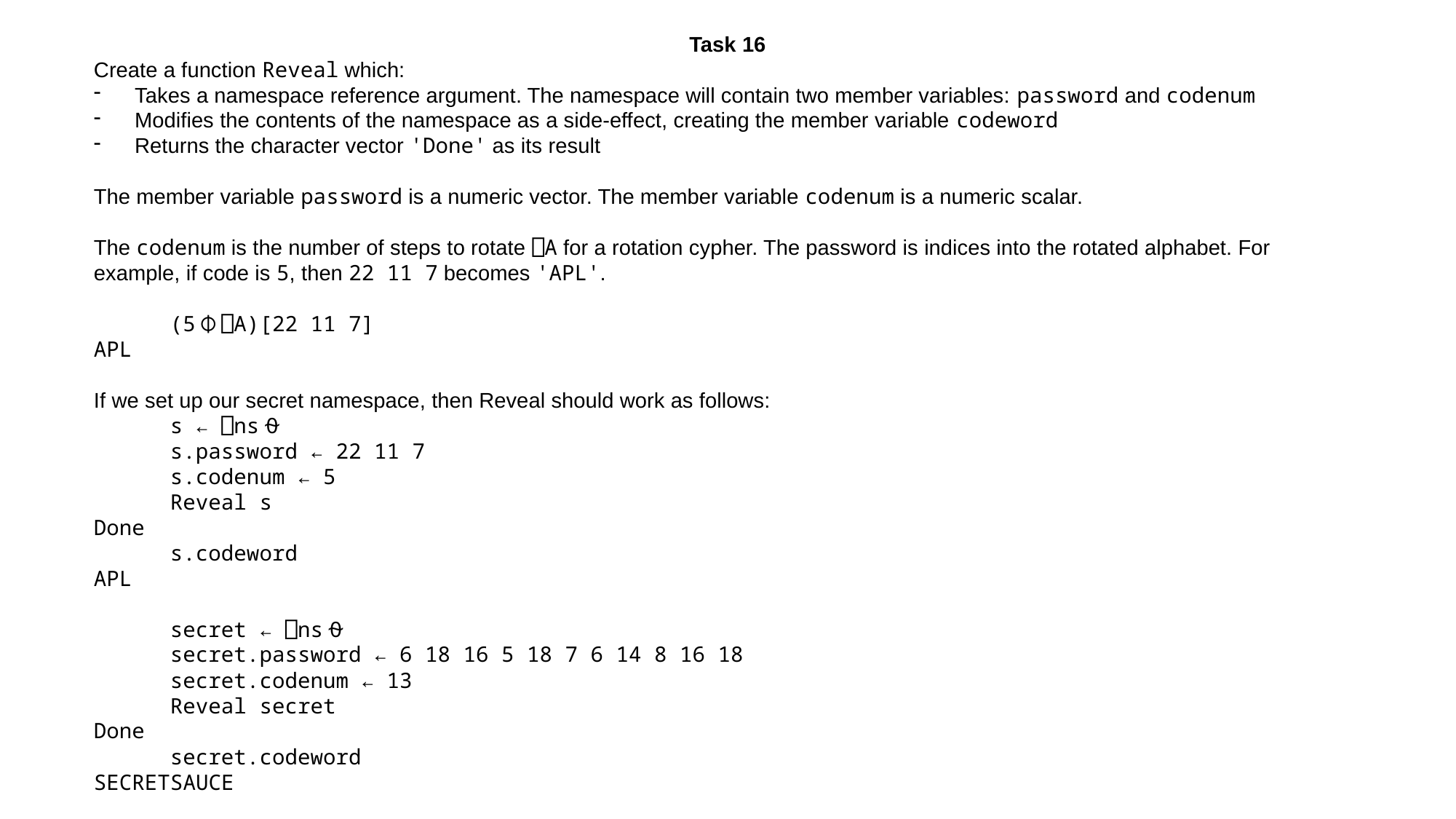

Task 16
Create a function Reveal which:
Takes a namespace reference argument. The namespace will contain two member variables: password and codenum
Modifies the contents of the namespace as a side-effect, creating the member variable codeword
Returns the character vector 'Done' as its result

The member variable password is a numeric vector. The member variable codenum is a numeric scalar.

The codenum is the number of steps to rotate ⎕A for a rotation cypher. The password is indices into the rotated alphabet. For example, if code is 5, then 22 11 7 becomes 'APL'.

      (5⌽⎕A)[22 11 7]
APL

If we set up our secret namespace, then Reveal should work as follows:
      s ← ⎕ns⍬
      s.password ← 22 11 7
      s.codenum ← 5
      Reveal s
Done
      s.codeword
APL

      secret ← ⎕ns⍬
      secret.password ← 6 18 16 5 18 7 6 14 8 16 18
      secret.codenum ← 13
      Reveal secret
Done
      secret.codeword
SECRETSAUCE